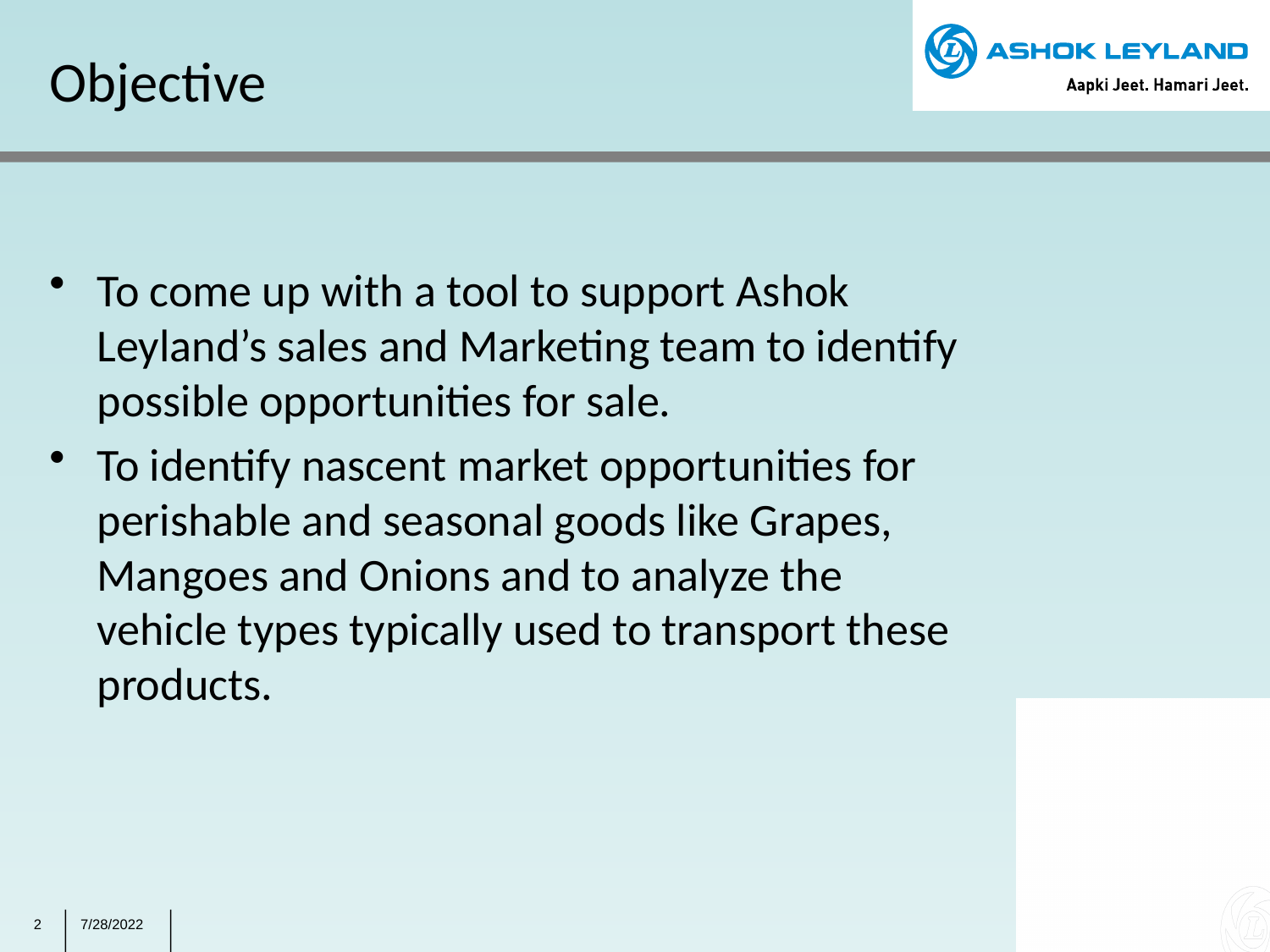

# Objective

To come up with a tool to support Ashok Leyland’s sales and Marketing team to identify possible opportunities for sale.
To identify nascent market opportunities for perishable and seasonal goods like Grapes, Mangoes and Onions and to analyze the vehicle types typically used to transport these products.